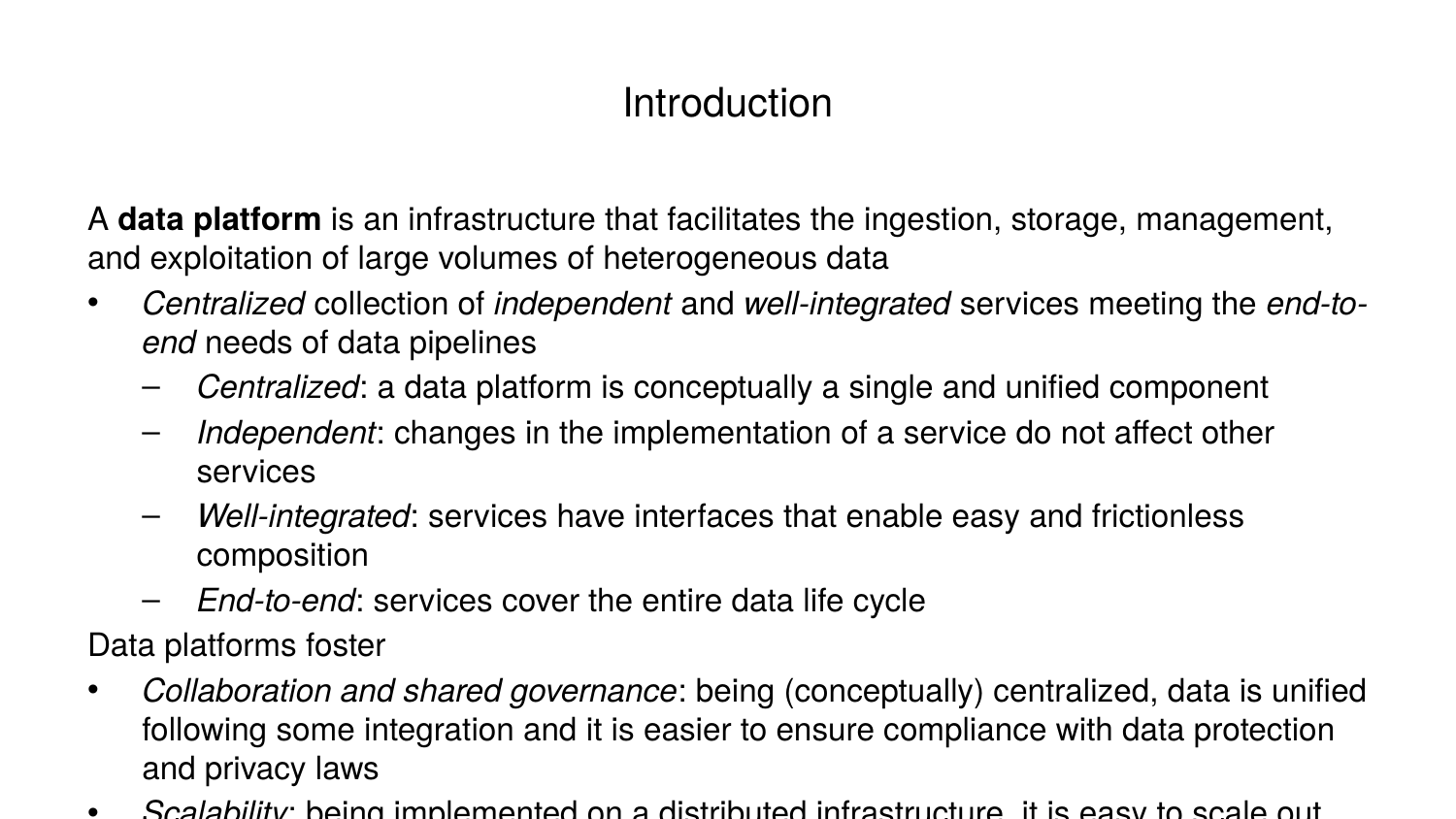

# Introduction
A data platform is an infrastructure that facilitates the ingestion, storage, management, and exploitation of large volumes of heterogeneous data
Centralized collection of independent and well-integrated services meeting the end-to-end needs of data pipelines
Centralized: a data platform is conceptually a single and unified component
Independent: changes in the implementation of a service do not affect other services
Well-integrated: services have interfaces that enable easy and frictionless composition
End-to-end: services cover the entire data life cycle
Data platforms foster
Collaboration and shared governance: being (conceptually) centralized, data is unified following some integration and it is easier to ensure compliance with data protection and privacy laws
Scalability: being implemented on a distributed infrastructure, it is easy to scale out